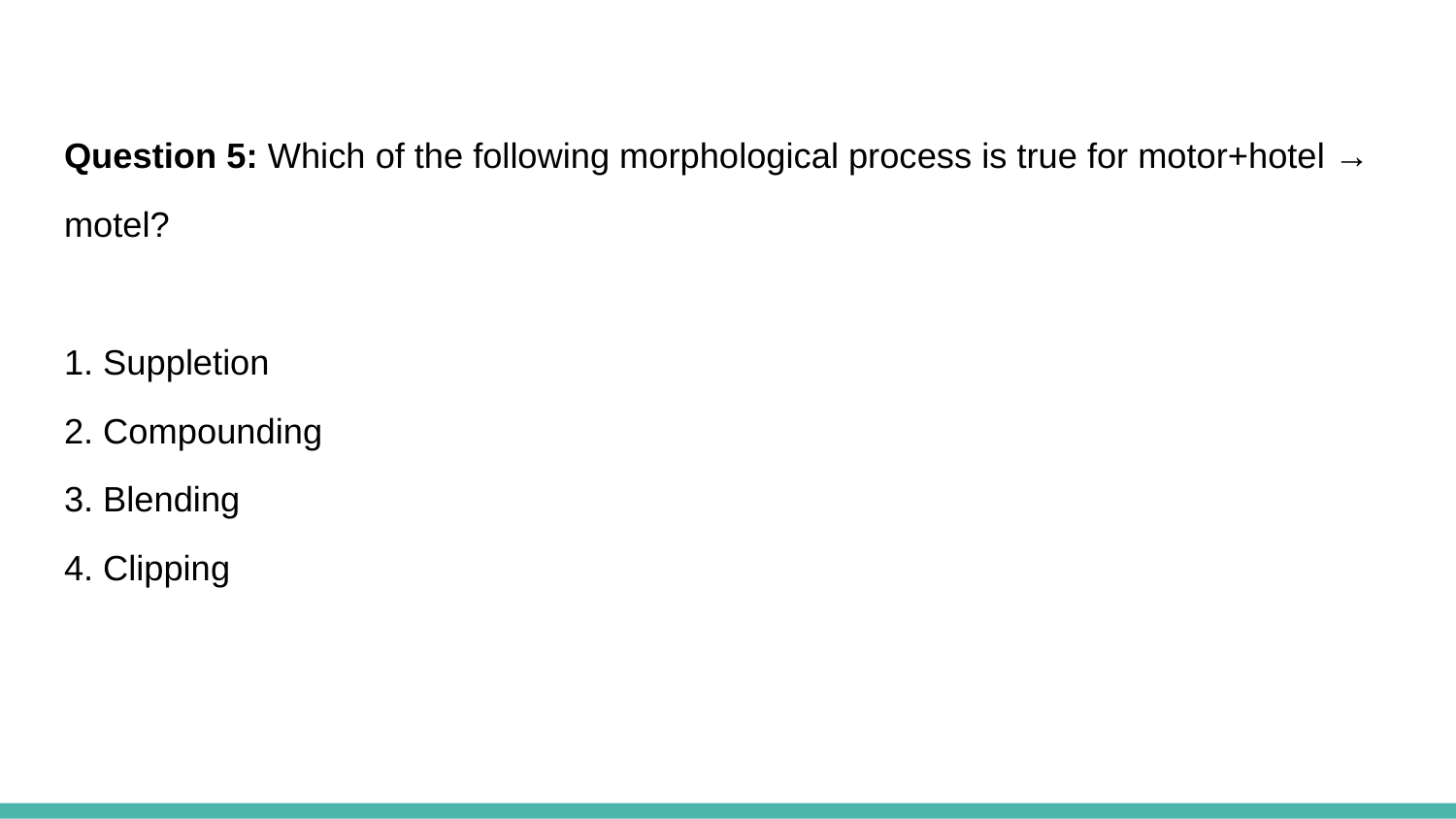

Question 5: Which of the following morphological process is true for motor+hotel →
motel?

1. Suppletion
2. Compounding
3. Blending
4. Clipping